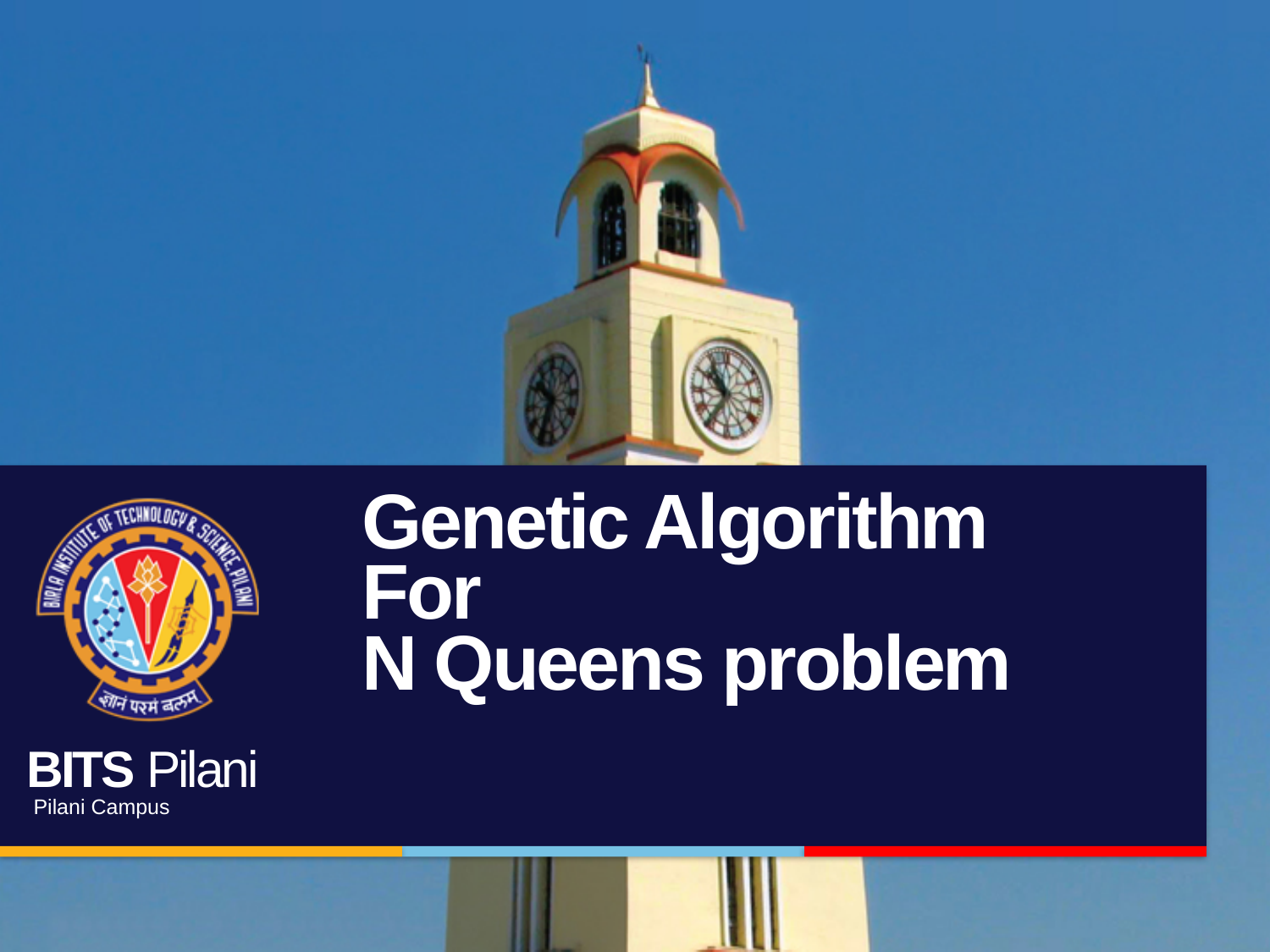

# Genetic Algorithm For N Queens problem